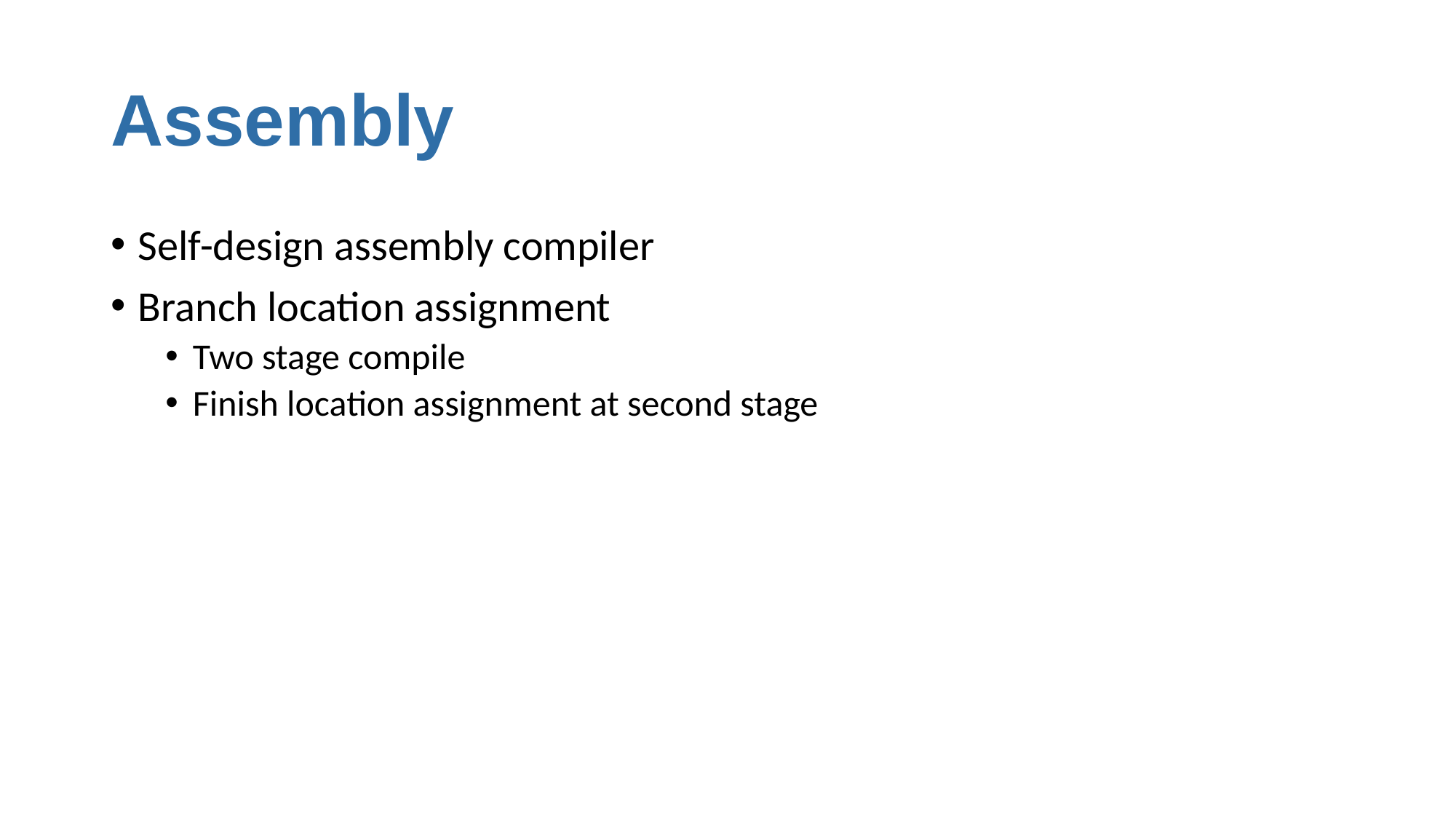

# Assembly
Self-design assembly compiler
Branch location assignment
Two stage compile
Finish location assignment at second stage